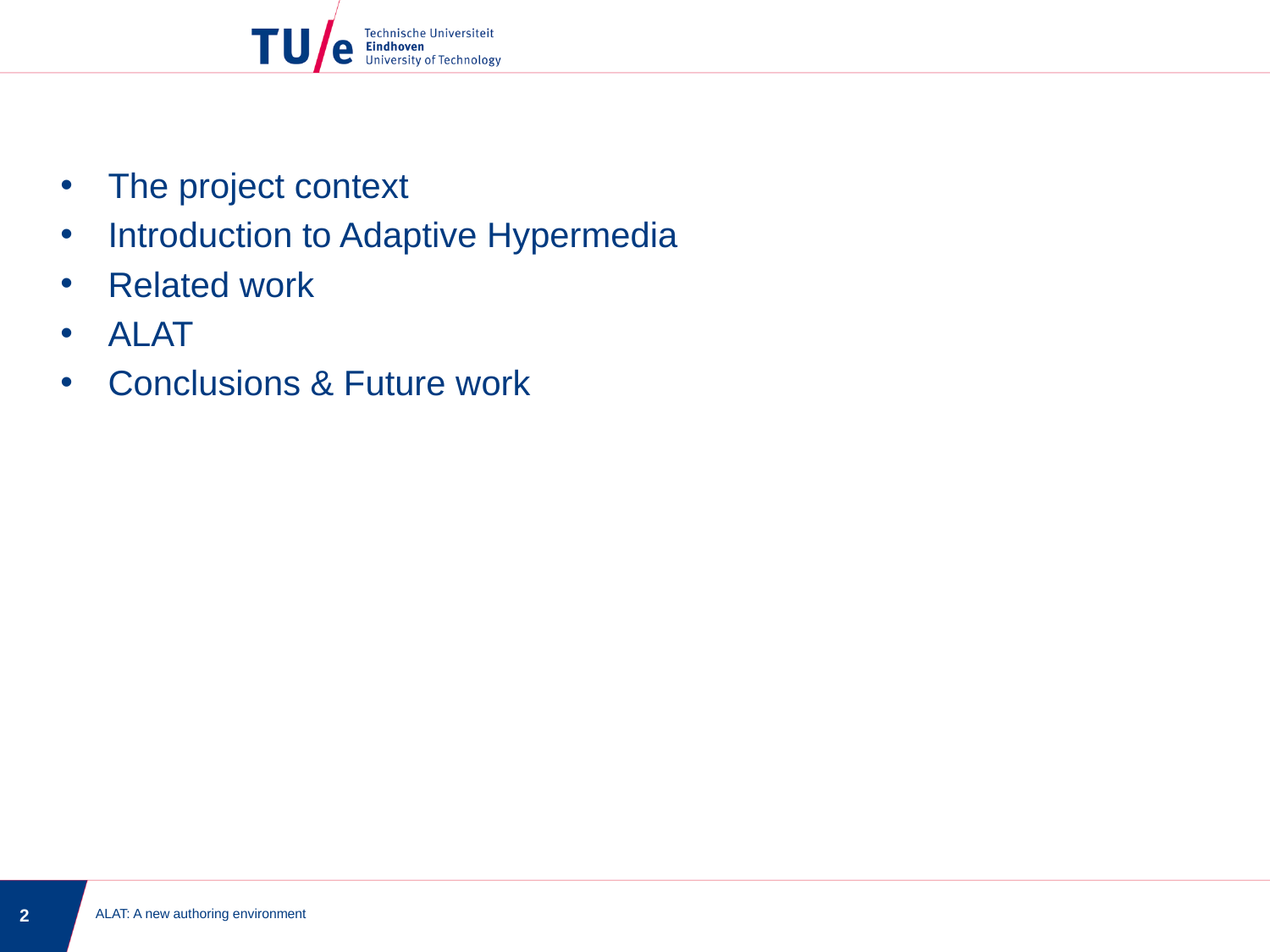

The project context
Introduction to Adaptive Hypermedia
Related work
ALAT
Conclusions & Future work
2
ALAT: A new authoring environment